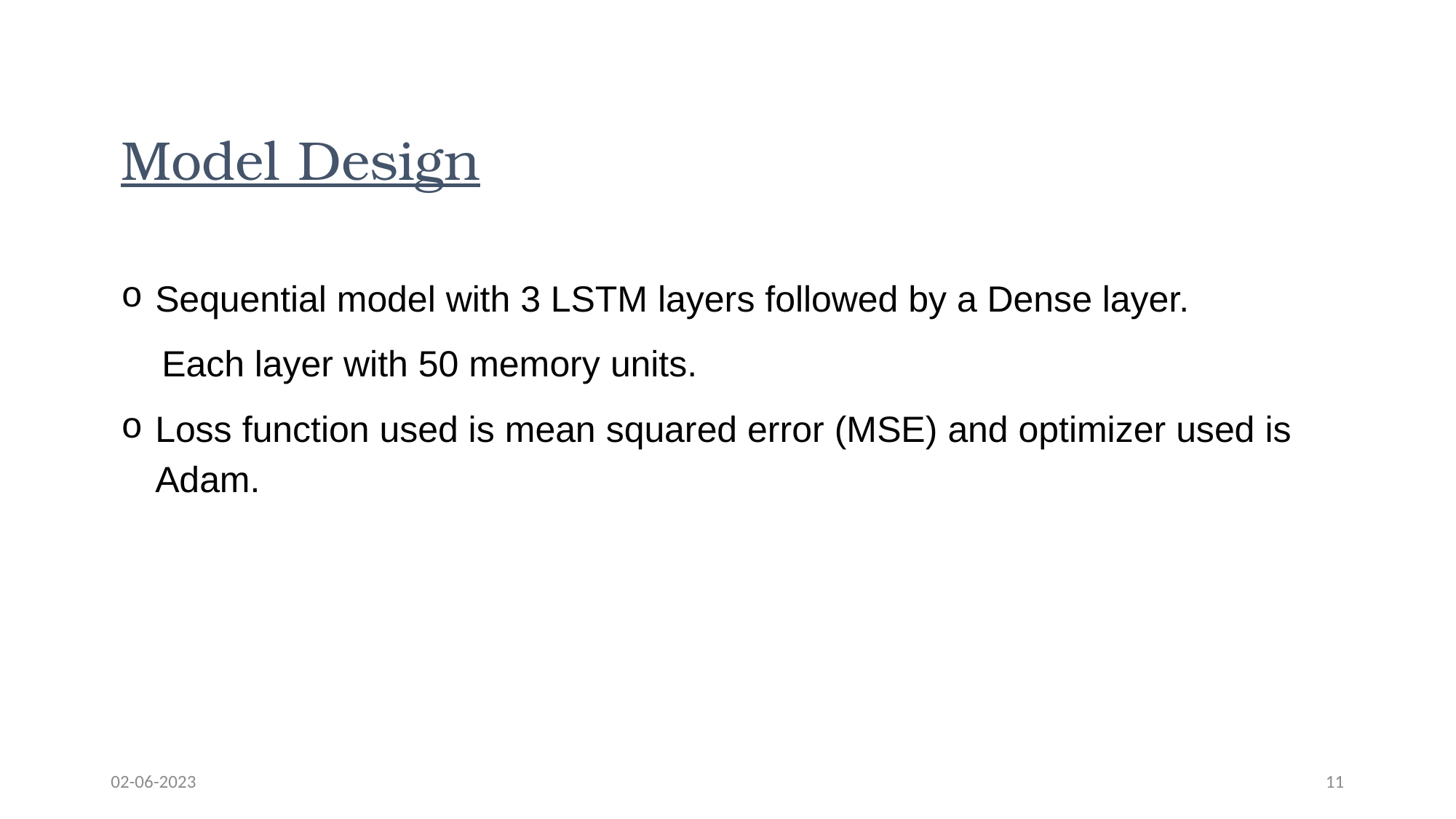

Model Design

Sequential model with 3 LSTM layers followed by a Dense layer.
    Each layer with 50 memory units.
Loss function used is mean squared error (MSE) and optimizer used is Adam.
02-06-2023
11